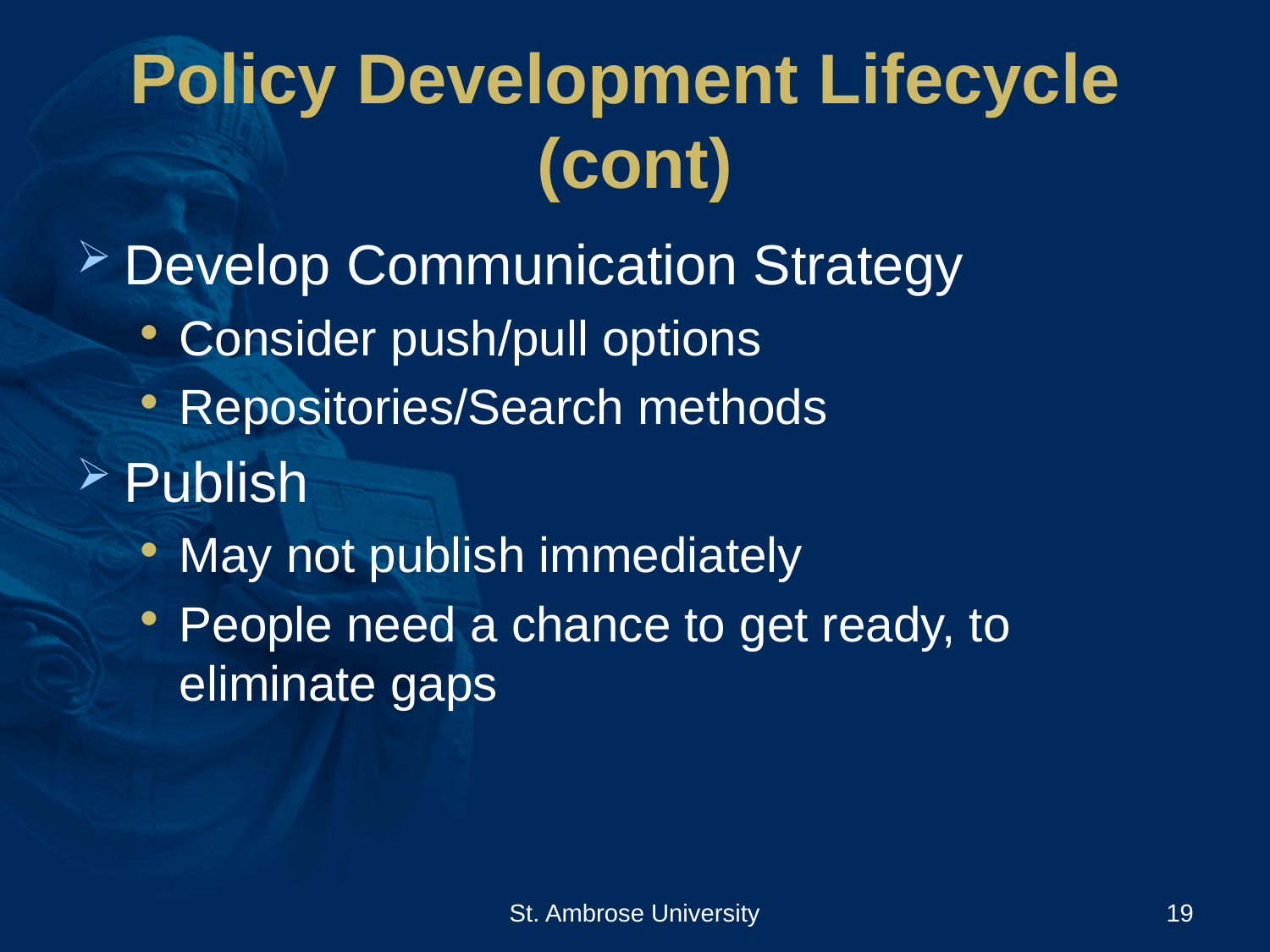

# Policy Development Lifecycle  (cont)
Develop Communication Strategy
Consider push/pull options
Repositories/Search methods
Publish
May not publish immediately
People need a chance to get ready, to eliminate gaps
St. Ambrose University
19